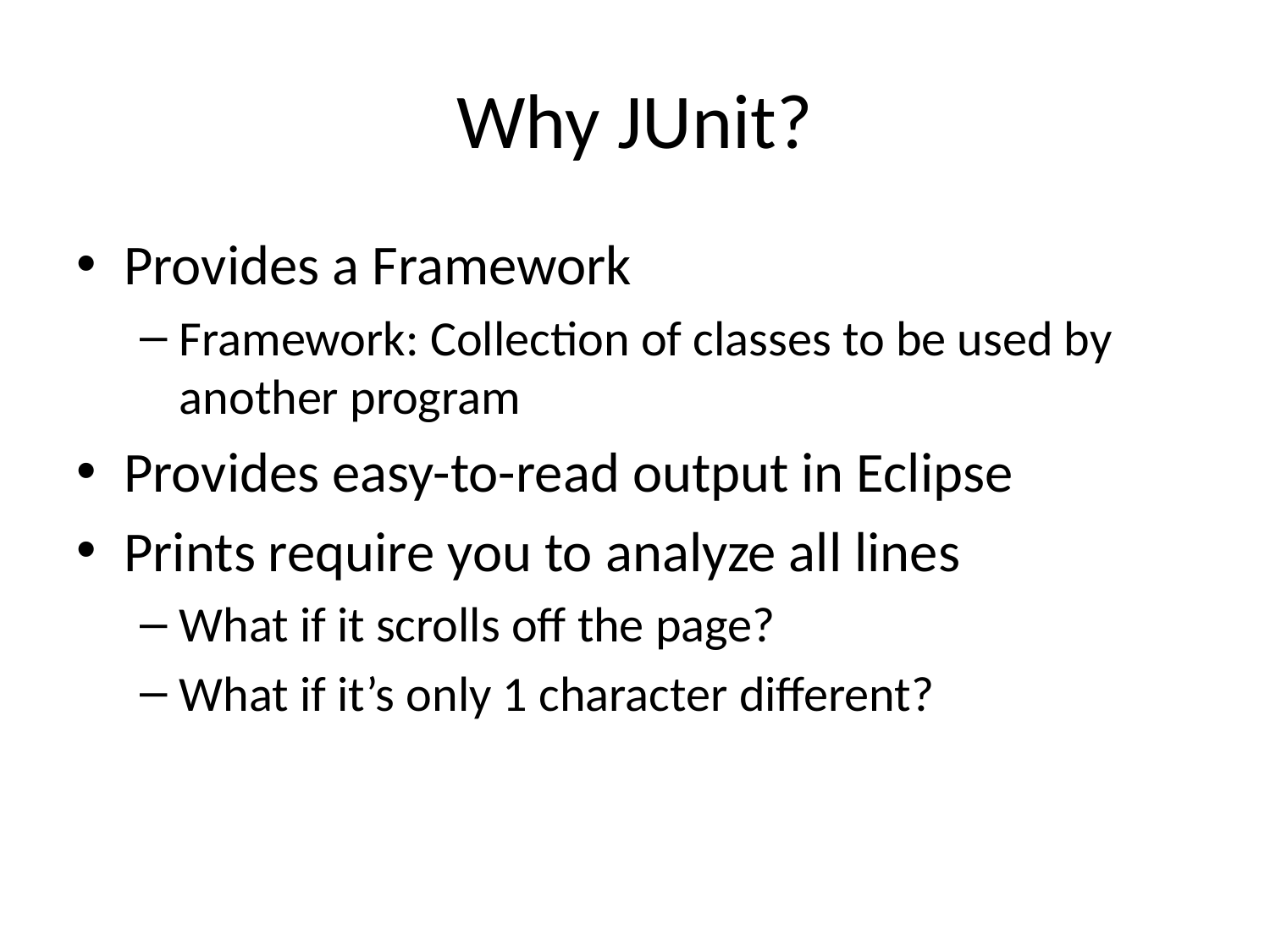

# Why JUnit?
Provides a Framework
Framework: Collection of classes to be used by another program
Provides easy-to-read output in Eclipse
Prints require you to analyze all lines
What if it scrolls off the page?
What if it’s only 1 character different?